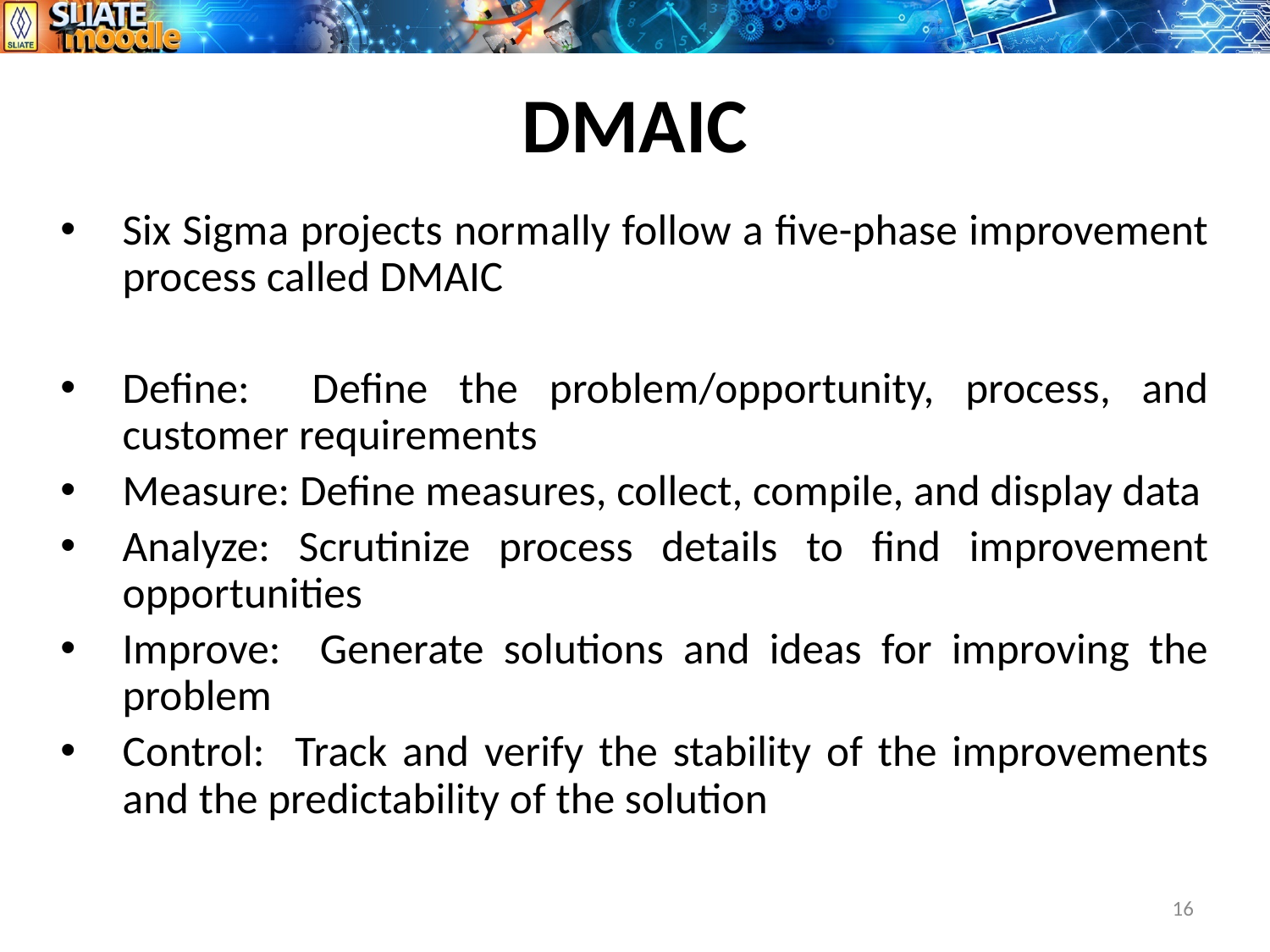

# DMAIC
Six Sigma projects normally follow a five-phase improvement process called DMAIC

Define:  Define the problem/opportunity, process, and customer requirements
Measure: Define measures, collect, compile, and display data
Analyze: Scrutinize process details to find improvement opportunities
Improve:  Generate solutions and ideas for improving the problem
Control:  Track and verify the stability of the improvements and the predictability of the solution

16